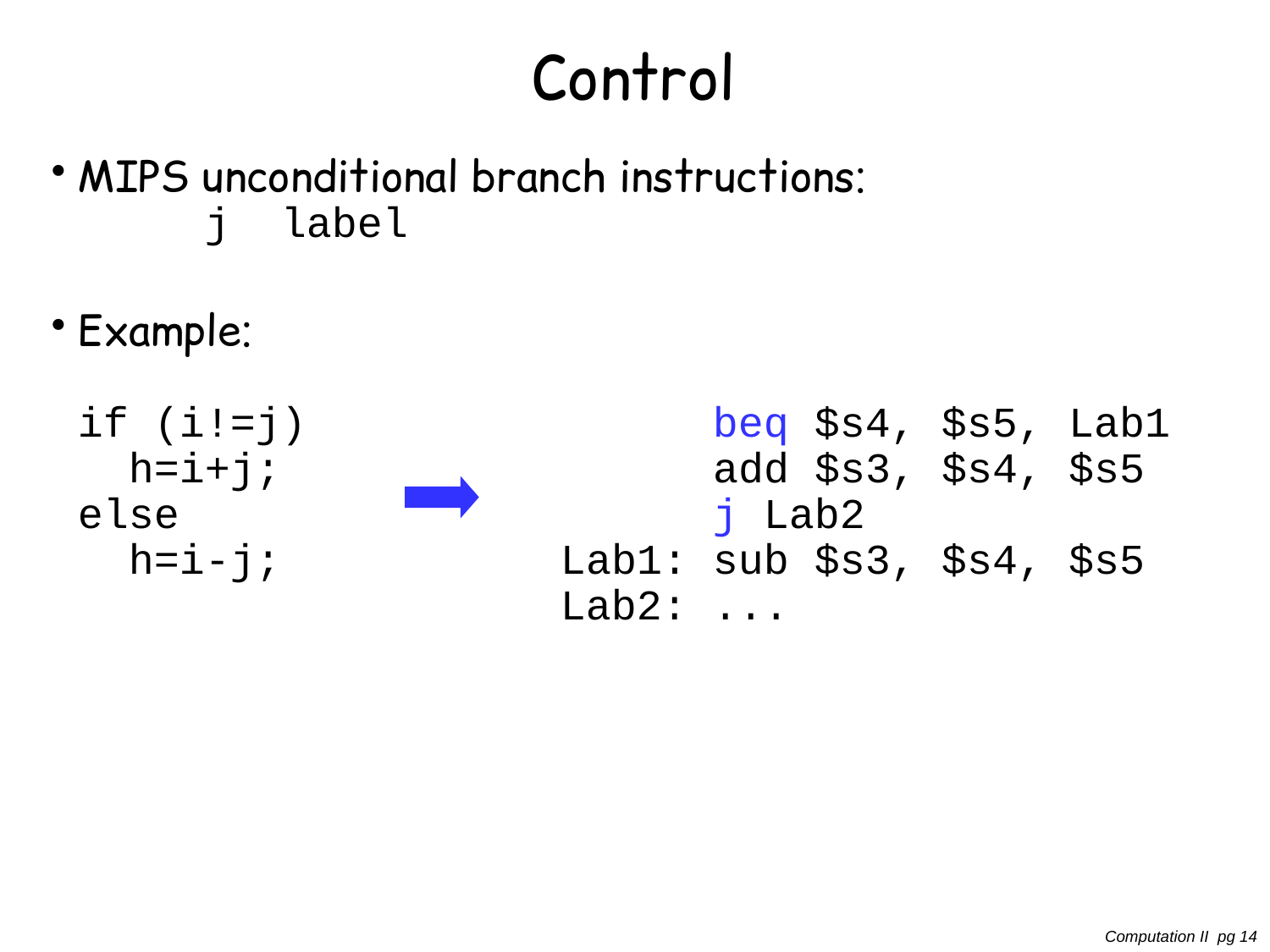

# Control

MIPS unconditional branch instructions:
	j  label

Example:
if (i!=j) 		     beq $s4, $s5, Lab1
  h=i+j;		          add $s3, $s4, $s5
else 			     j Lab2
  h=i-j;	         Lab1:	sub $s3, $s4, $s5
			    Lab2:	...